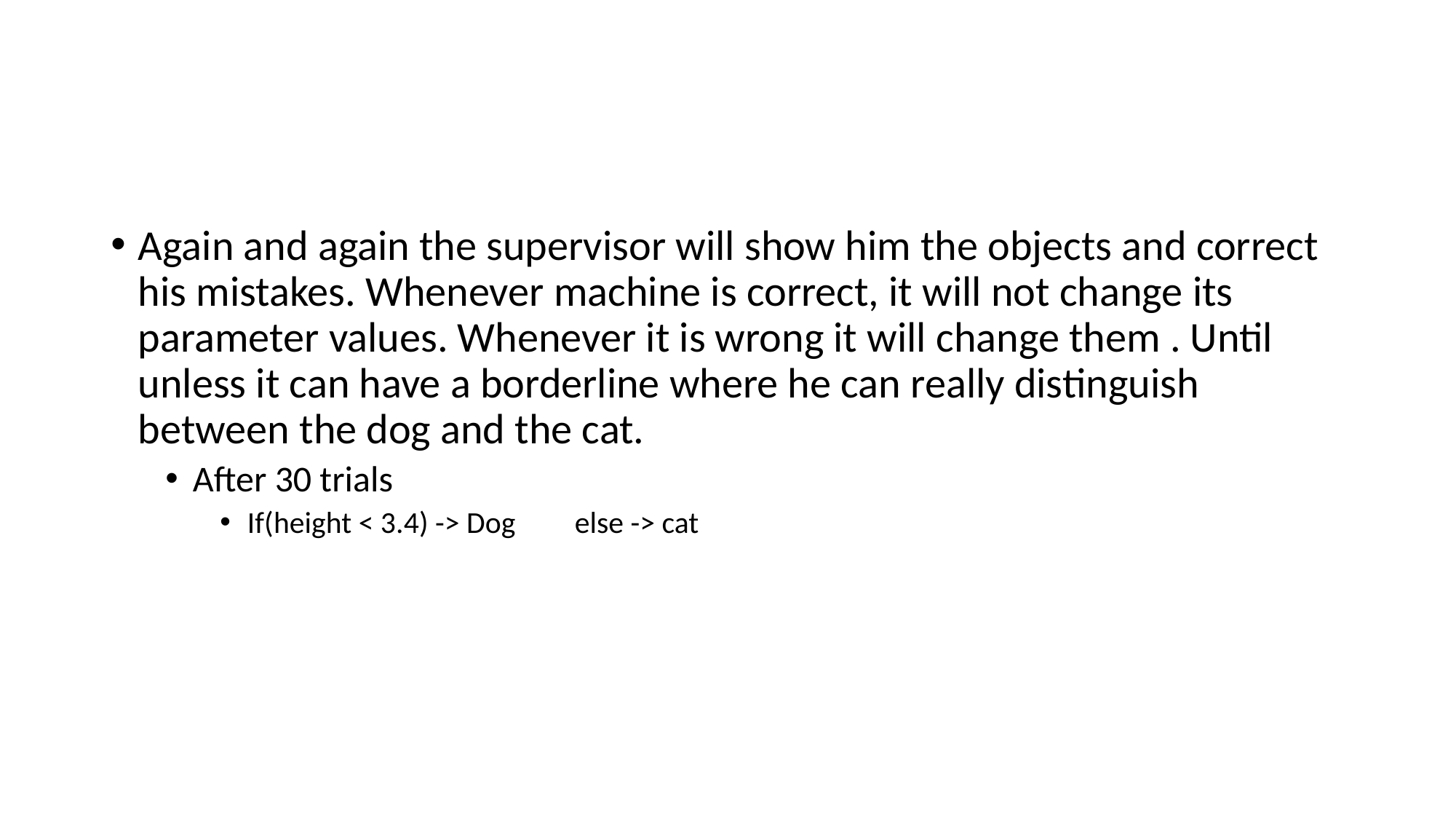

#
Again and again the supervisor will show him the objects and correct his mistakes. Whenever machine is correct, it will not change its parameter values. Whenever it is wrong it will change them . Until unless it can have a borderline where he can really distinguish between the dog and the cat.
After 30 trials
If(height < 3.4) -> Dog 	else -> cat